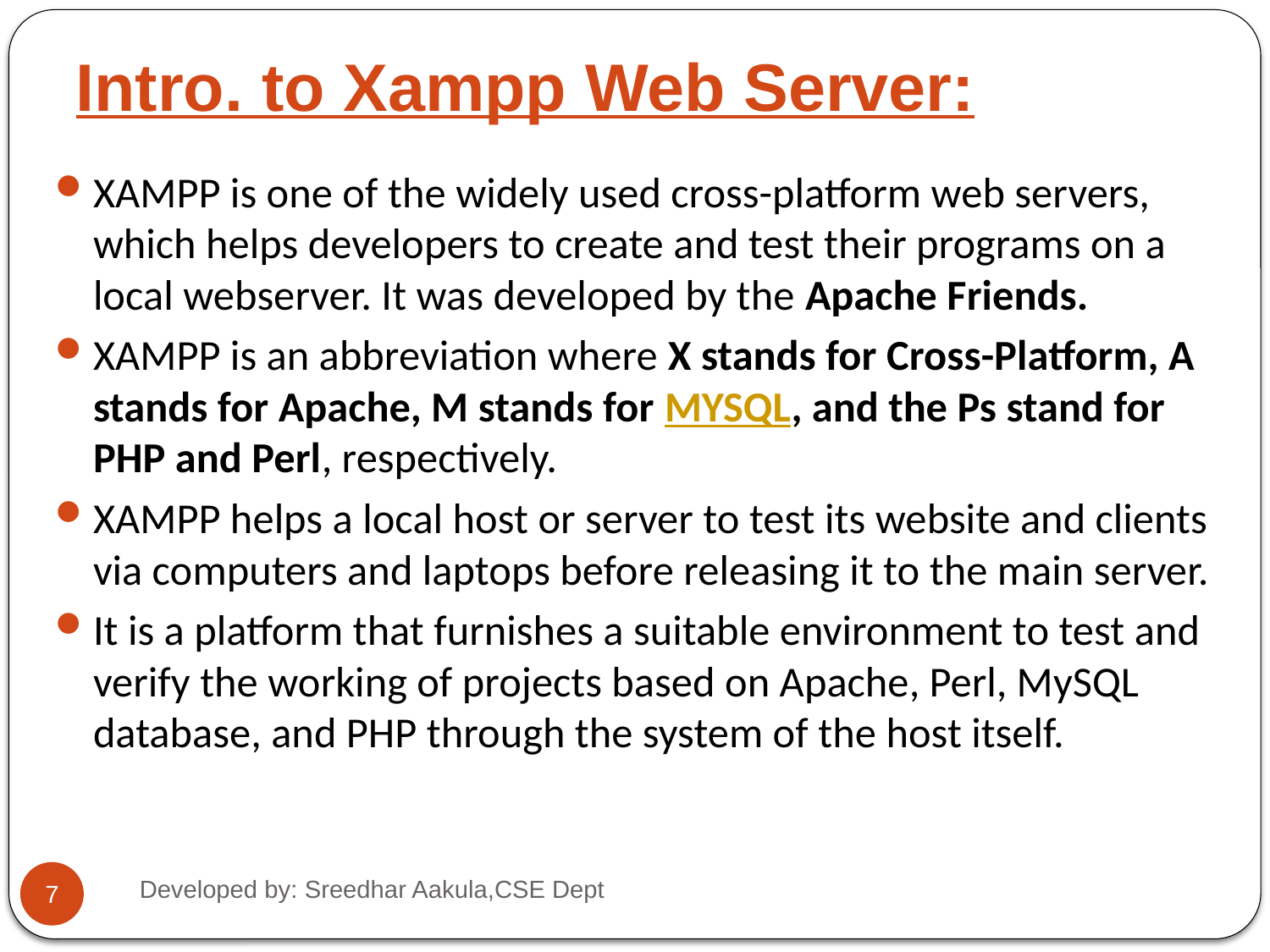

# Intro. to Xampp Web Server:
XAMPP is one of the widely used cross-platform web servers, which helps developers to create and test their programs on a local webserver. It was developed by the Apache Friends.
XAMPP is an abbreviation where X stands for Cross-Platform, A stands for Apache, M stands for MYSQL, and the Ps stand for PHP and Perl, respectively.
XAMPP helps a local host or server to test its website and clients via computers and laptops before releasing it to the main server.
It is a platform that furnishes a suitable environment to test and verify the working of projects based on Apache, Perl, MySQL database, and PHP through the system of the host itself.
Developed by: Sreedhar Aakula,CSE Dept
7